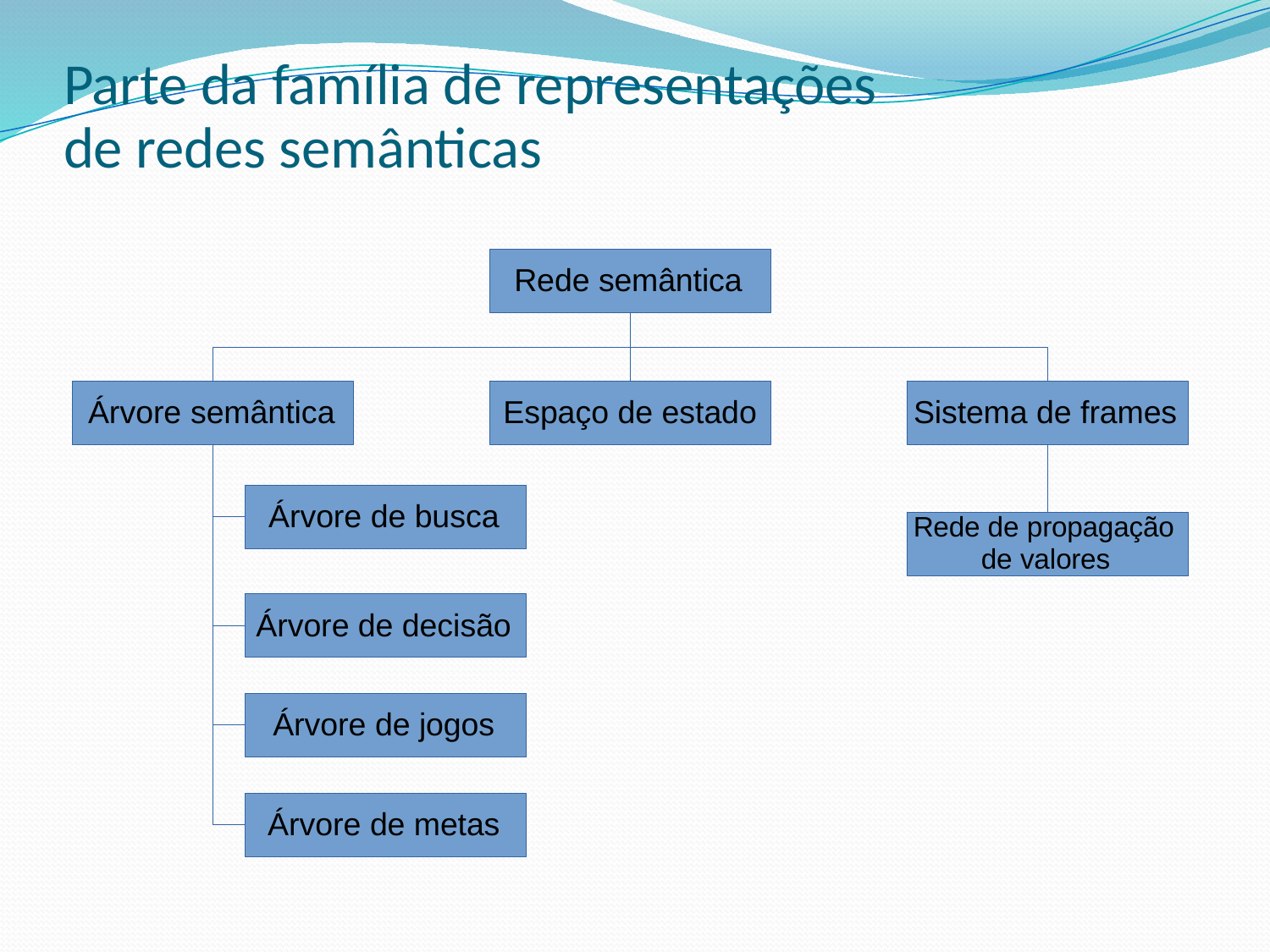

# Parte da família de representações  de redes semânticas

Rede semântica

Árvore semântica	Espaço de estado
Sistema de frames

Árvore de busca
Rede de propagação

de valores

Árvore de decisão

Árvore de jogos

Árvore de metas